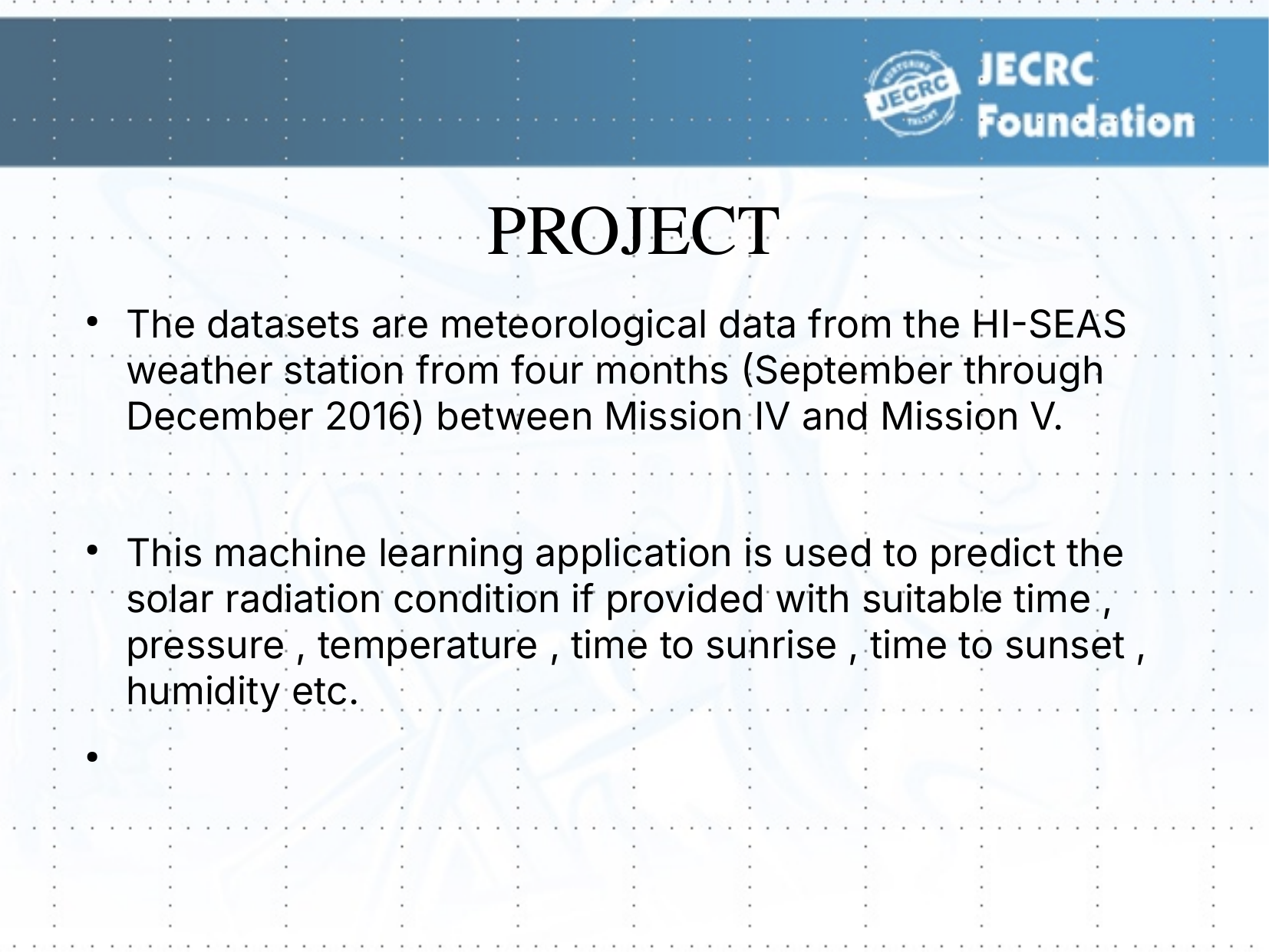

# PROJECT
The datasets are meteorological data from the HI-SEAS weather station from four months (September through December 2016) between Mission IV and Mission V.

This machine learning application is used to predict the solar radiation condition if provided with suitable time , pressure , temperature , time to sunrise , time to sunset , humidity etc.